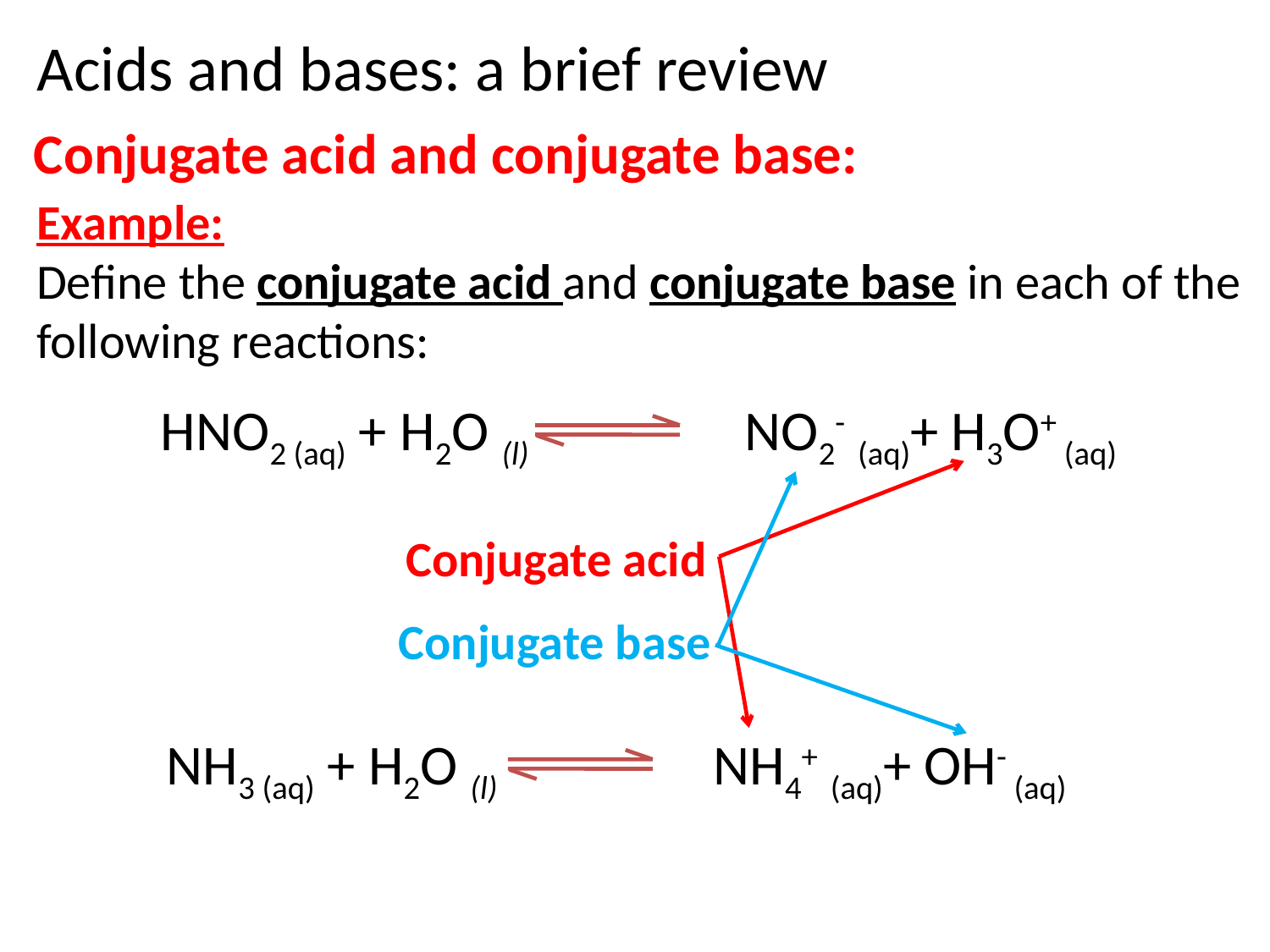

Acids and bases: a brief review
Conjugate acid and conjugate base:
Example:
Define the conjugate acid and conjugate base in each of the following reactions:
HNO2 (aq) + H2O (l)                 NO2- (aq)+ H3O+ (aq)

Conjugate acid
Conjugate base
NH3 (aq) + H2O (l)                 NH4+ (aq)+ OH- (aq)